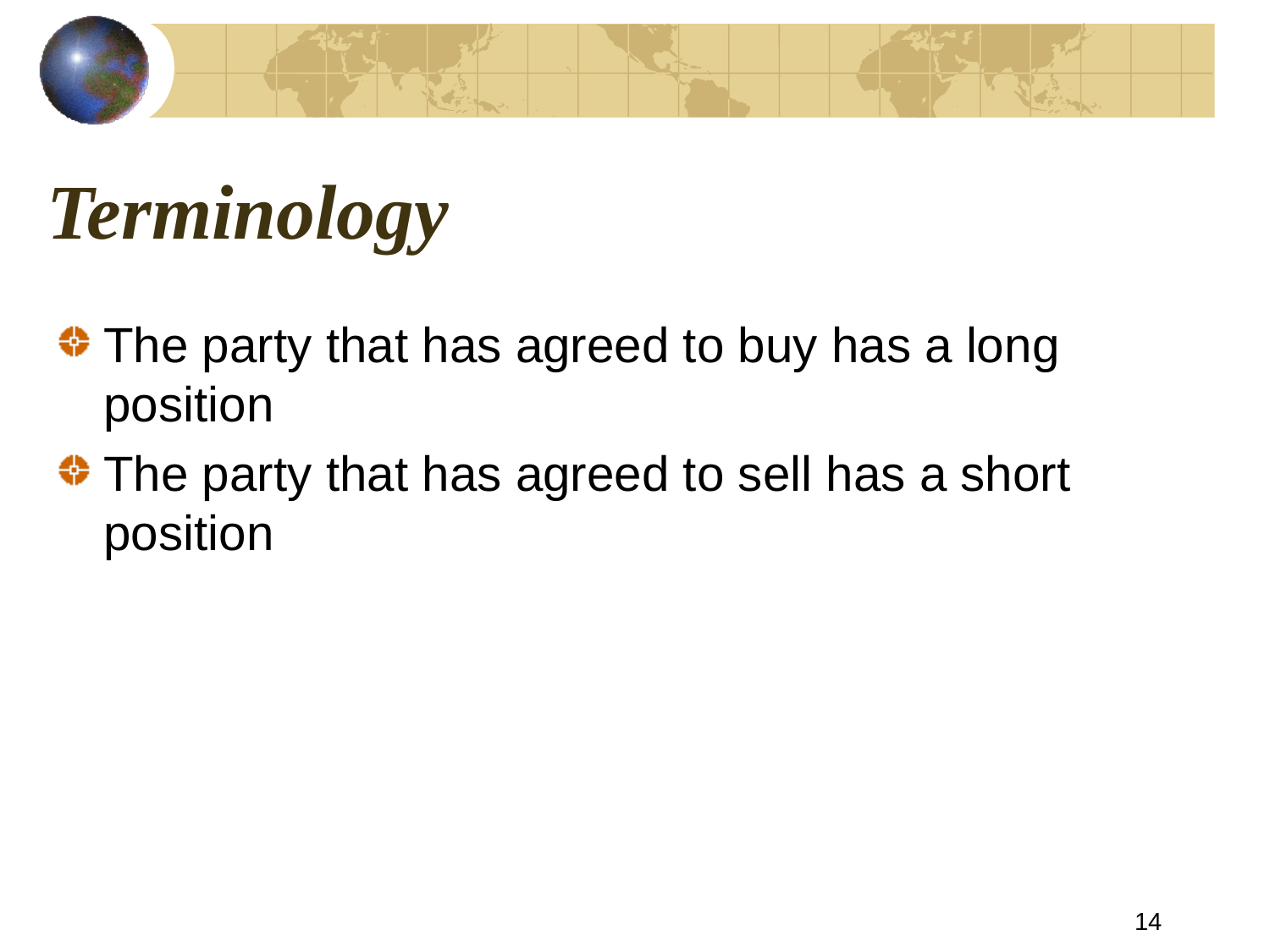

# Terminology
The party that has agreed to buy has a long position
The party that has agreed to sell has a short position

14